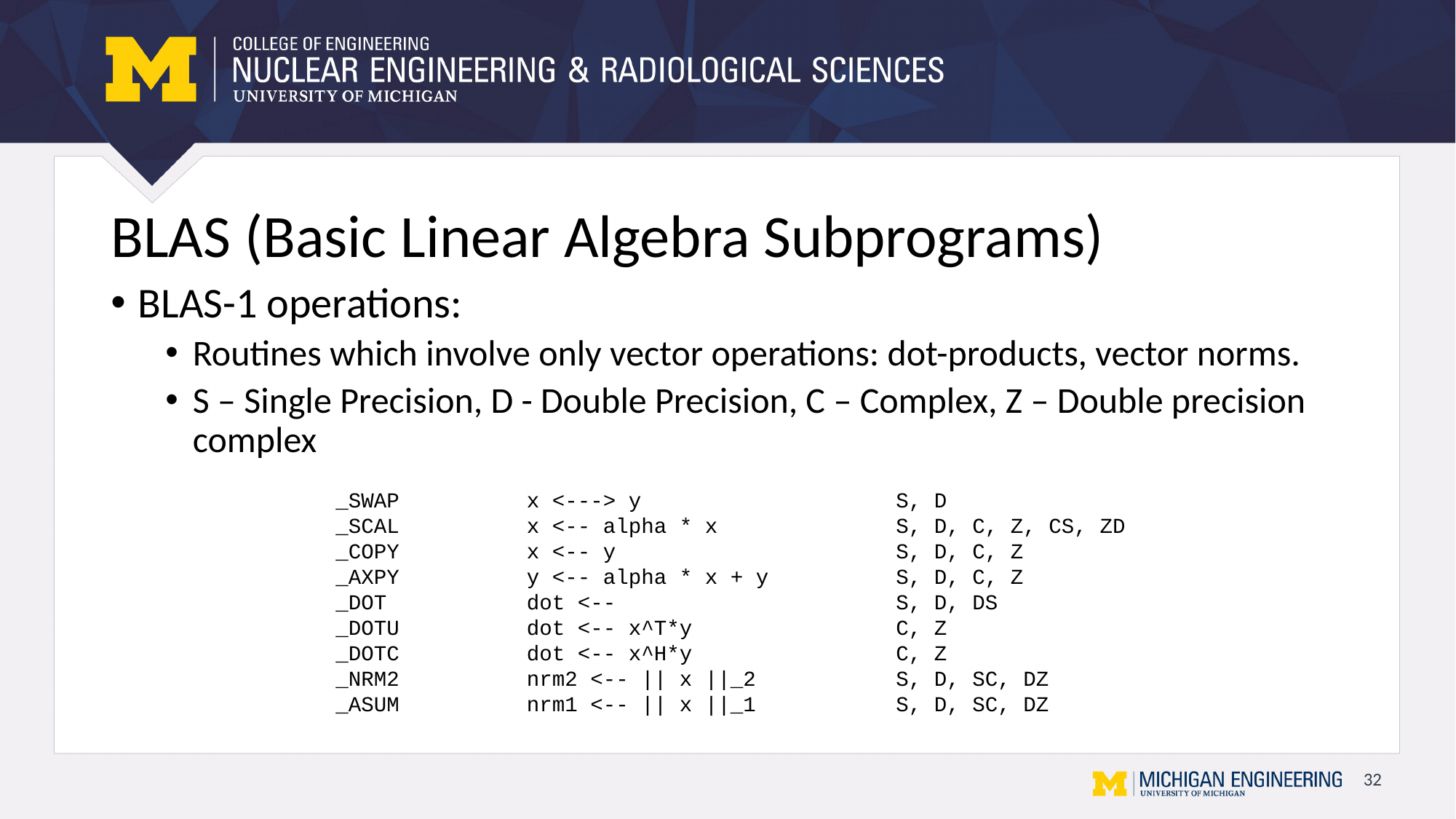

# BLAS (Basic Linear Algebra Subprograms)
BLAS-1 operations:
Routines which involve only vector operations: dot-products, vector norms.
S – Single Precision, D - Double Precision, C – Complex, Z – Double precision complex
_SWAP          x <---> y                    S, D
_SCAL          x <-- alpha * x              S, D, C, Z, CS, ZD
_COPY          x <-- y                      S, D, C, Z
_AXPY          y <-- alpha * x + y          S, D, C, Z
_DOT           dot <--                      S, D, DS
_DOTU          dot <-- x^T*y                C, Z
_DOTC          dot <-- x^H*y                C, Z
_NRM2          nrm2 <-- || x ||_2           S, D, SC, DZ
_ASUM          nrm1 <-- || x ||_1           S, D, SC, DZ